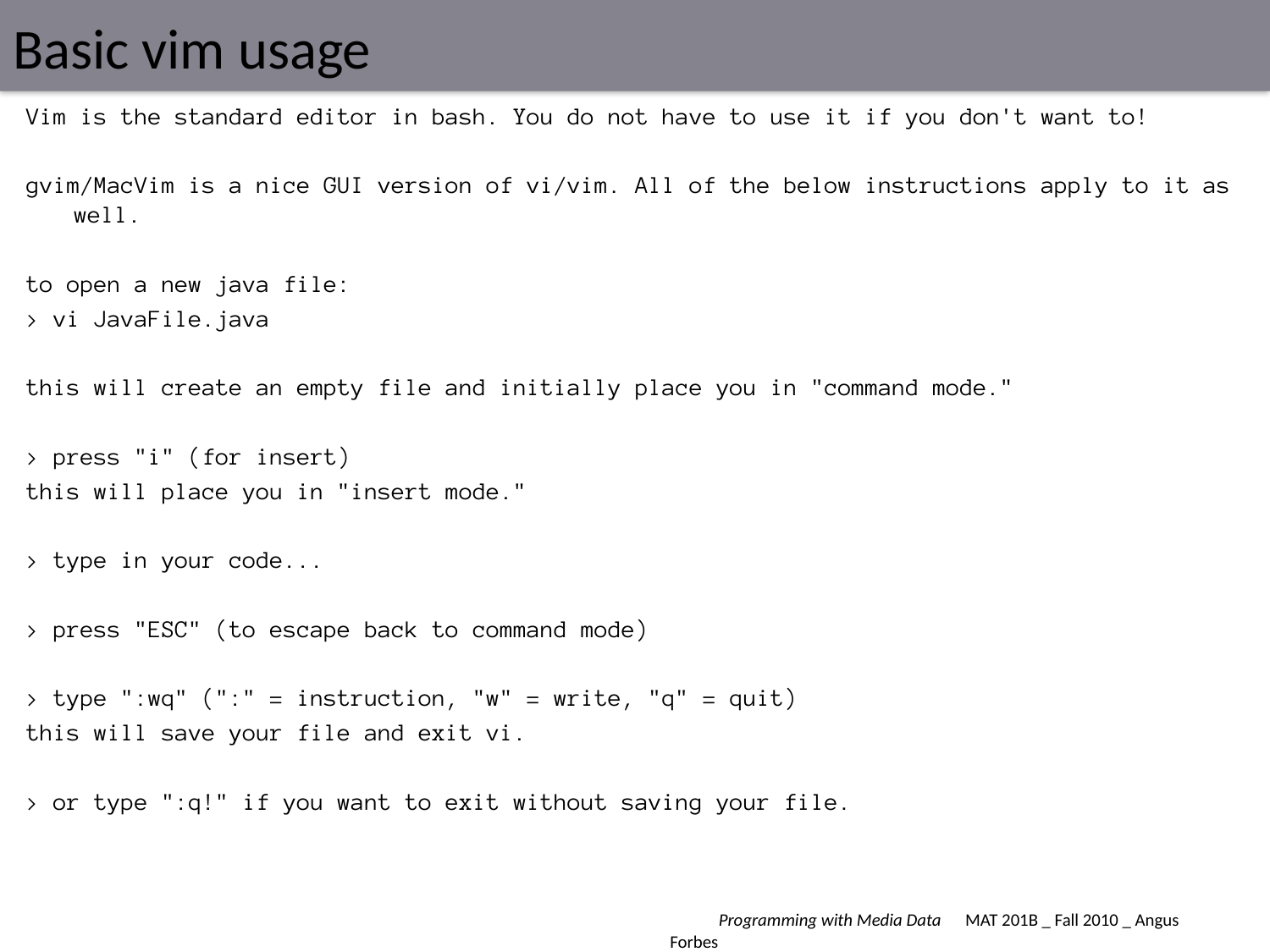

# Basic vim usage
Vim is the standard editor in bash. You do not have to use it if you don't want to!

gvim/MacVim is a nice GUI version of vi/vim. All of the below instructions apply to it as well.

to open a new java file:
> vi JavaFile.java

this will create an empty file and initially place you in "command mode."

> press "i" (for insert)
this will place you in "insert mode."

> type in your code...

> press "ESC" (to escape back to command mode)

> type ":wq" (":" = instruction, "w" = write, "q" = quit)
this will save your file and exit vi.

> or type ":q!" if you want to exit without saving your file.